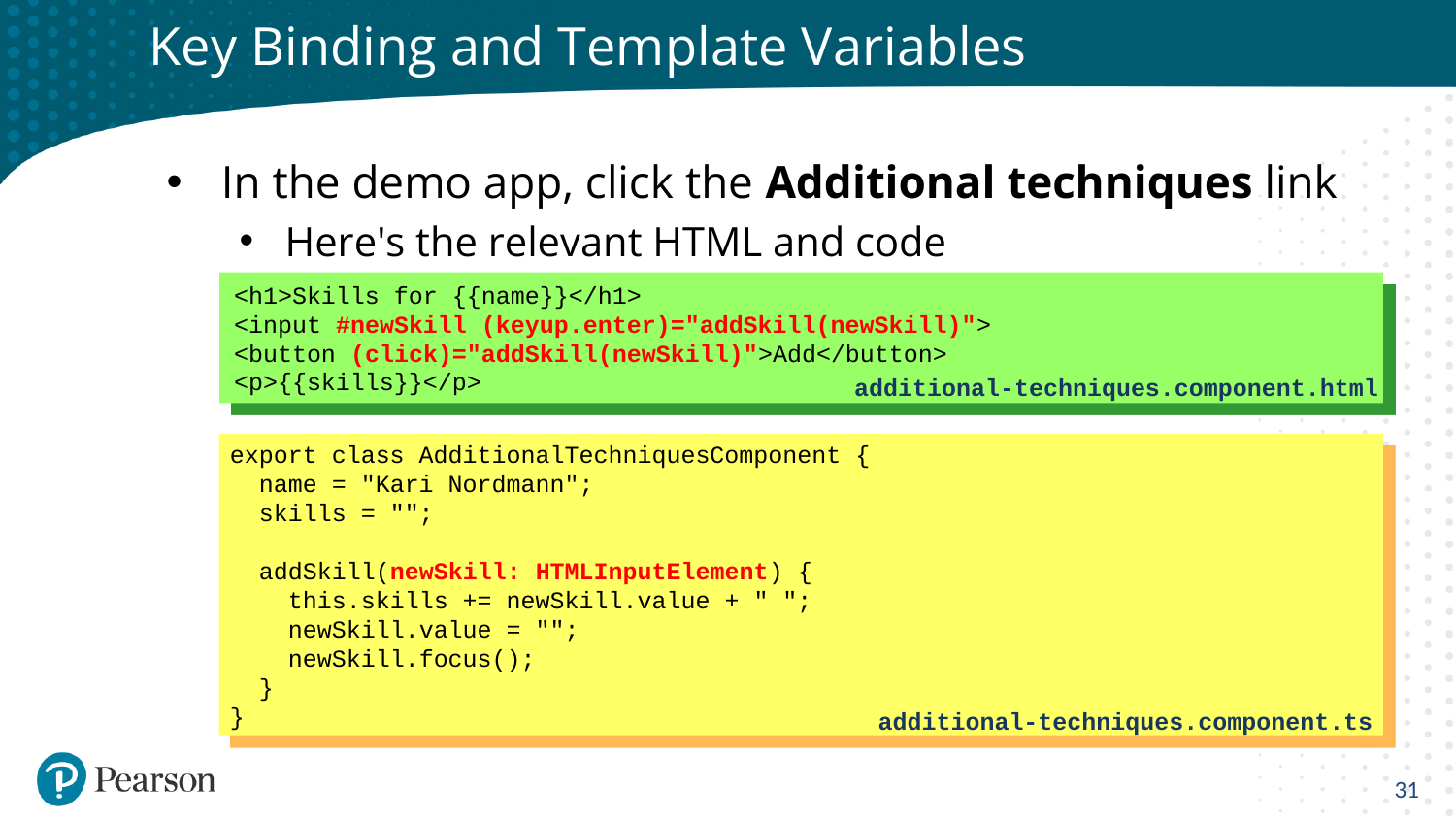

# Key Binding and Template Variables
In the demo app, click the Additional techniques link
Here's the relevant HTML and code
<h1>Skills for {{name}}</h1>
<input #newSkill (keyup.enter)="addSkill(newSkill)">
<button (click)="addSkill(newSkill)">Add</button>
<p>{{skills}}</p>
additional-techniques.component.html
export class AdditionalTechniquesComponent {
  name = "Kari Nordmann";
  skills = "";

  addSkill(newSkill: HTMLInputElement) {
    this.skills += newSkill.value + " ";
    newSkill.value = "";
    newSkill.focus();
  }
}
additional-techniques.component.ts
31